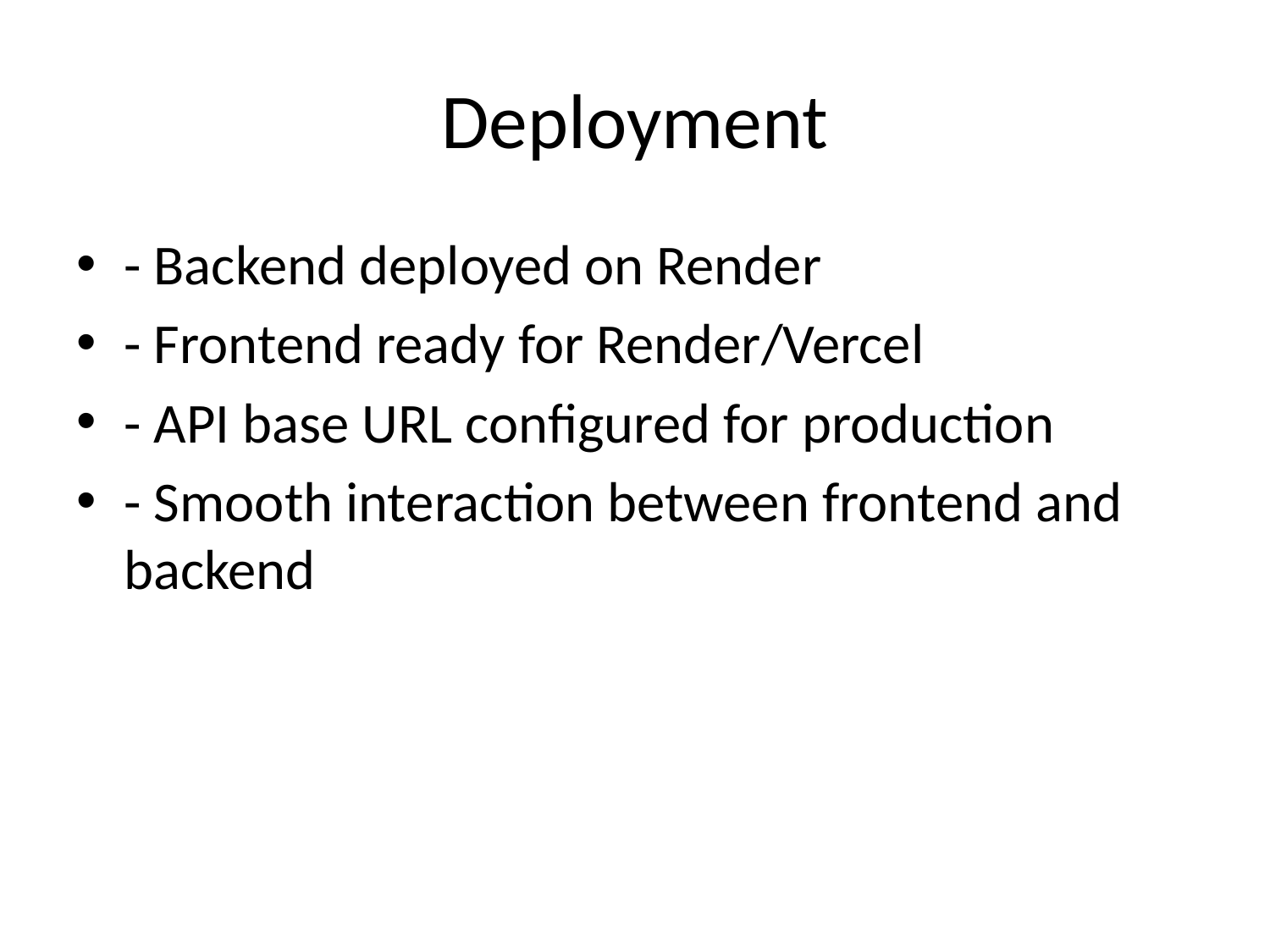

# Deployment
- Backend deployed on Render
- Frontend ready for Render/Vercel
- API base URL configured for production
- Smooth interaction between frontend and backend